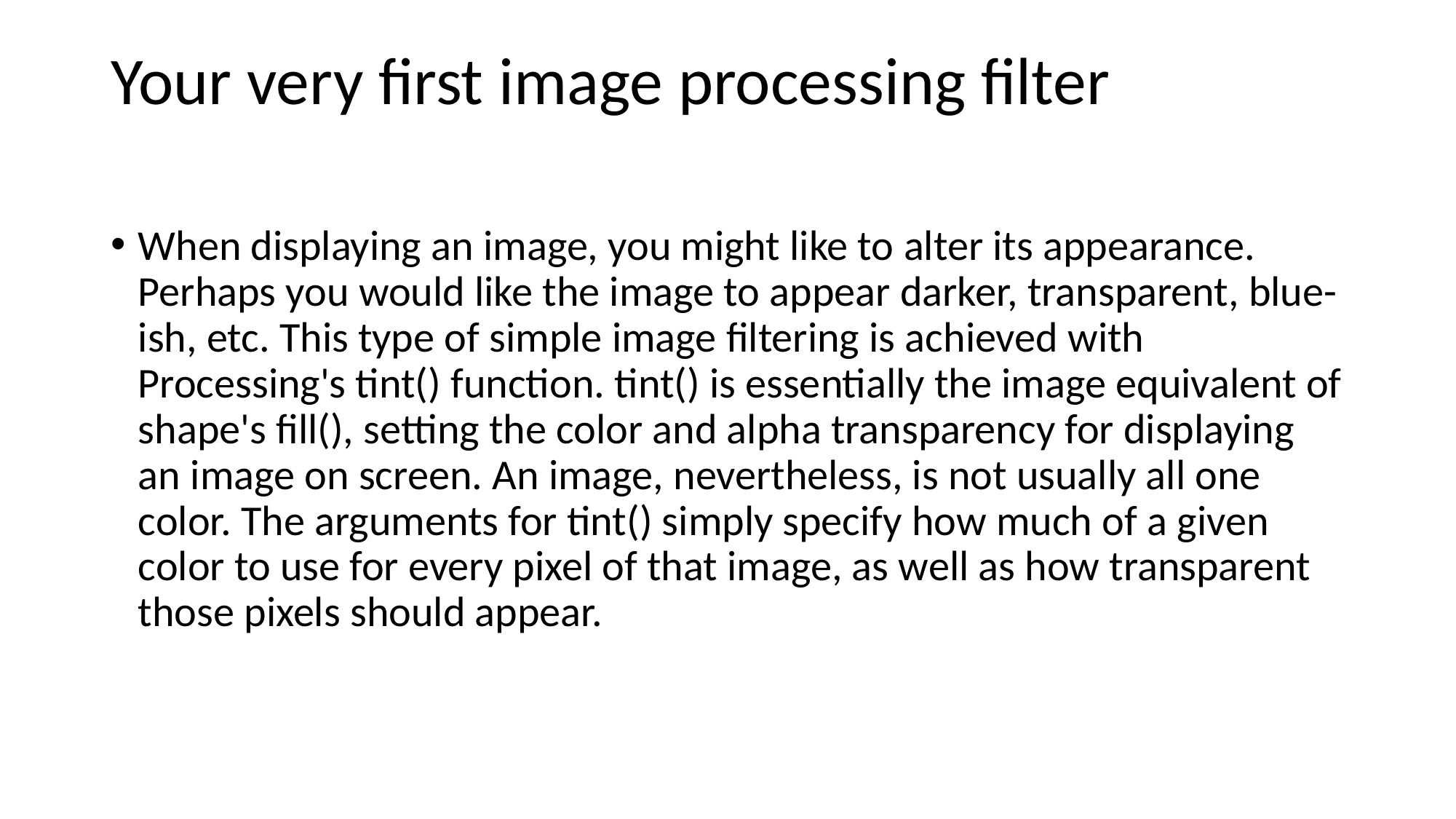

# Your very first image processing filter
When displaying an image, you might like to alter its appearance. Perhaps you would like the image to appear darker, transparent, blue-ish, etc. This type of simple image filtering is achieved with Processing's tint() function. tint() is essentially the image equivalent of shape's fill(), setting the color and alpha transparency for displaying an image on screen. An image, nevertheless, is not usually all one color. The arguments for tint() simply specify how much of a given color to use for every pixel of that image, as well as how transparent those pixels should appear.